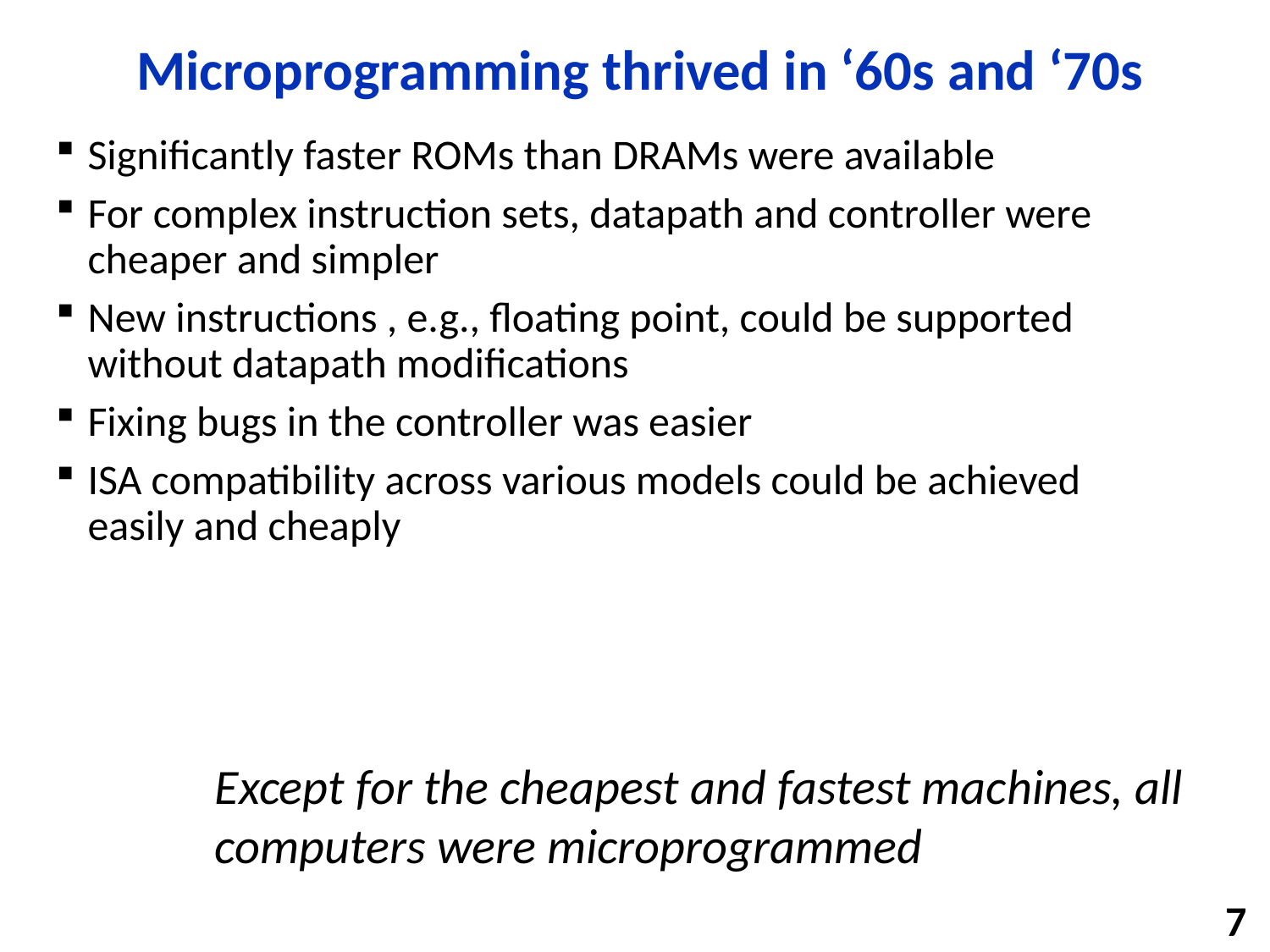

# Microprogramming thrived in ‘60s and ‘70s
Significantly faster ROMs than DRAMs were available
For complex instruction sets, datapath and controller were cheaper and simpler
New instructions , e.g., floating point, could be supported without datapath modifications
Fixing bugs in the controller was easier
ISA compatibility across various models could be achieved easily and cheaply
Except for the cheapest and fastest machines, all computers were microprogrammed
7